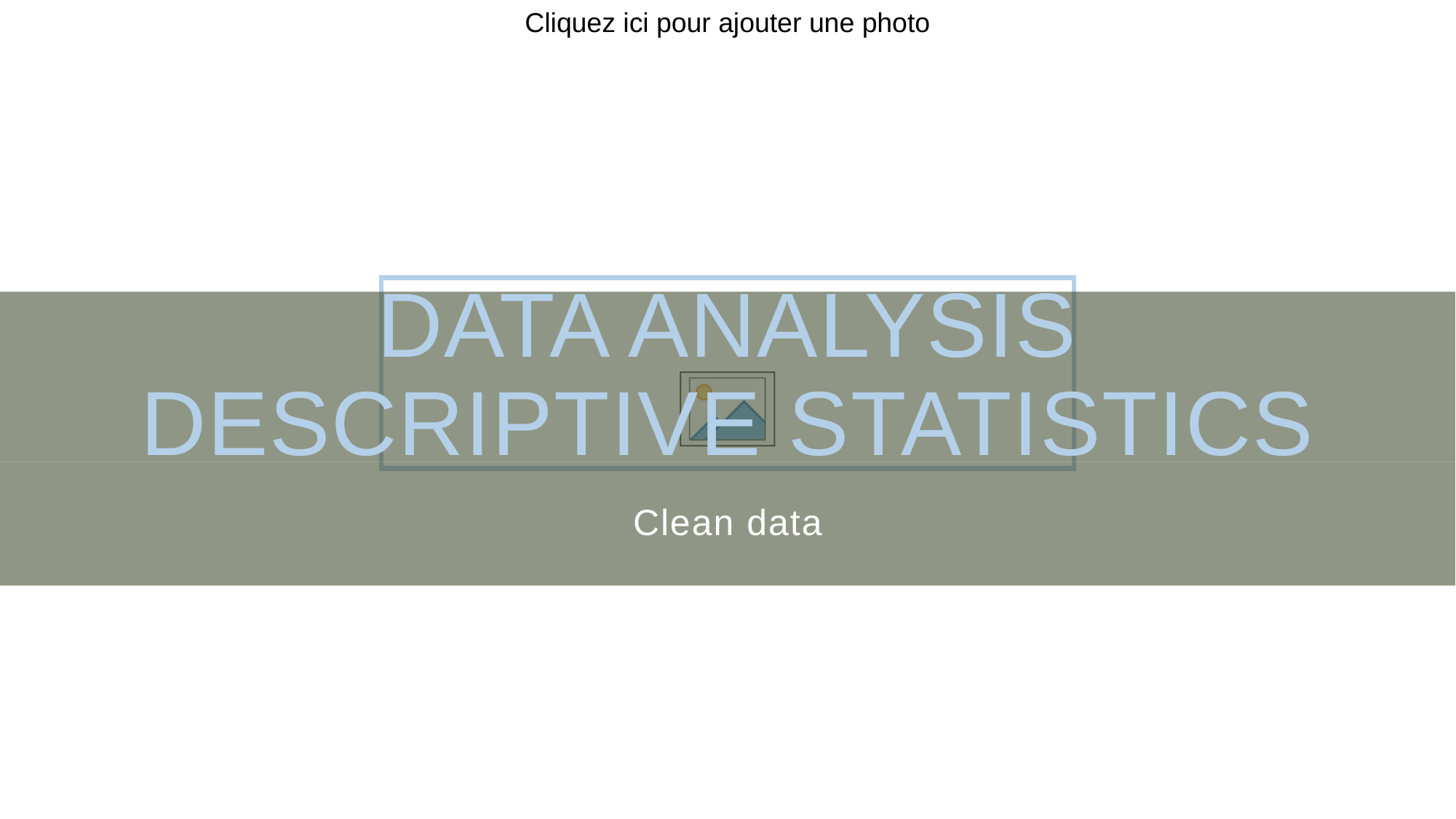

# Data Analysis descriptive statistics
Clean data